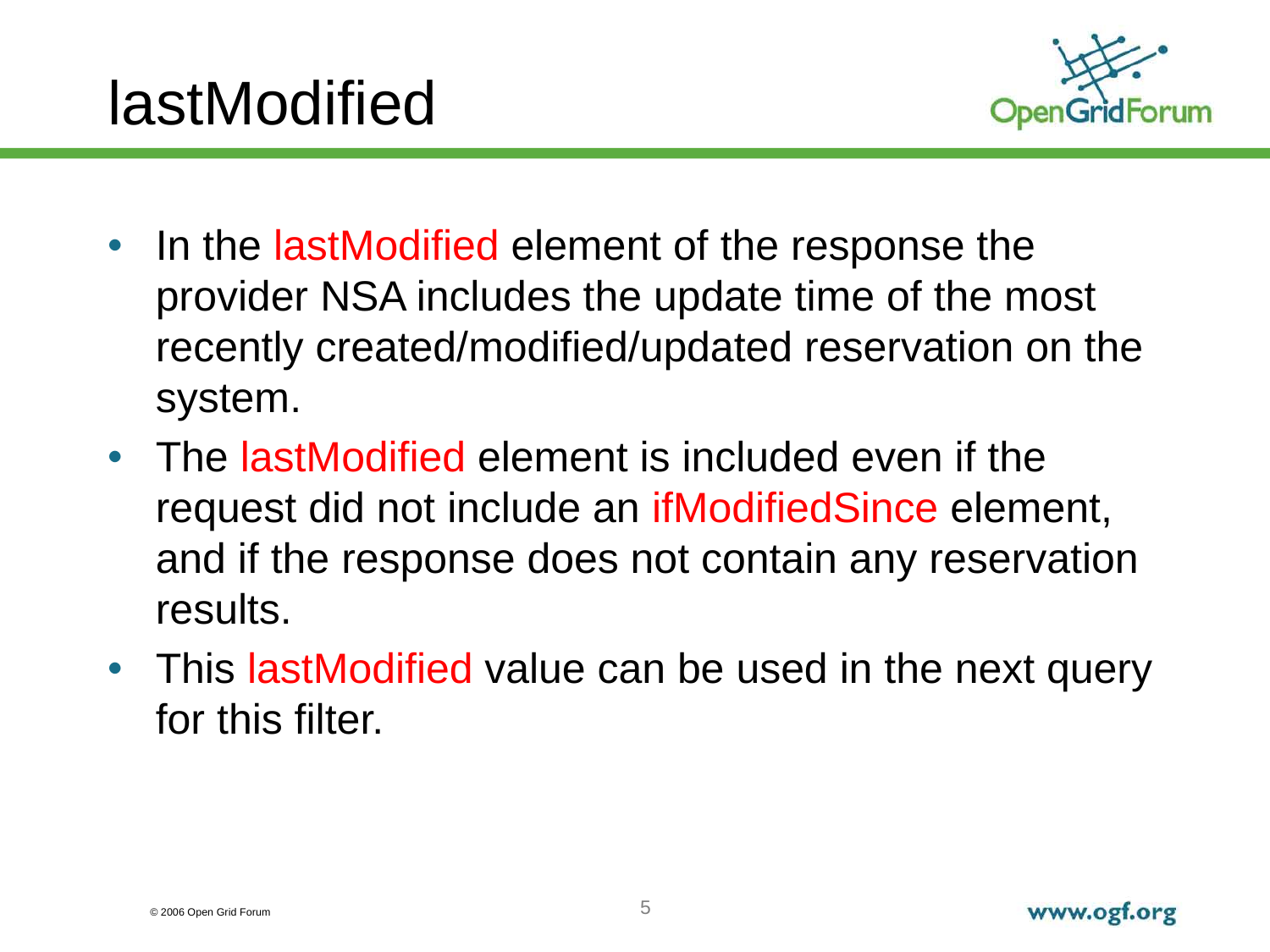

# lastModified
In the lastModified element of the response the provider NSA includes the update time of the most recently created/modified/updated reservation on the system.
The lastModified element is included even if the request did not include an ifModifiedSince element, and if the response does not contain any reservation results.
This lastModified value can be used in the next query for this filter.
5